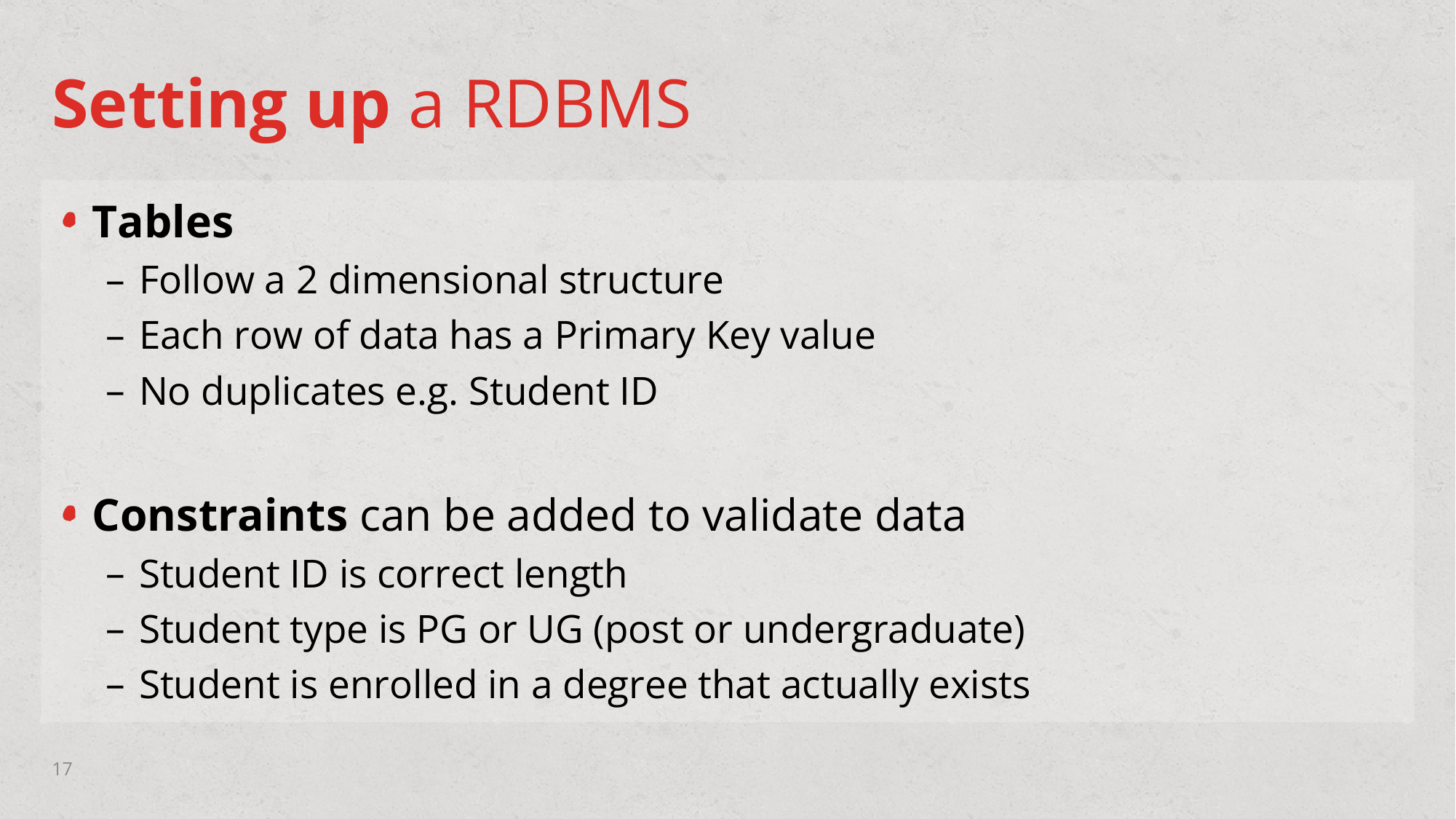

# Setting up a RDBMS
Tables
Follow a 2 dimensional structure
Each row of data has a Primary Key value
No duplicates e.g. Student ID

Constraints can be added to validate data
Student ID is correct length
Student type is PG or UG (post or undergraduate)
Student is enrolled in a degree that actually exists

17